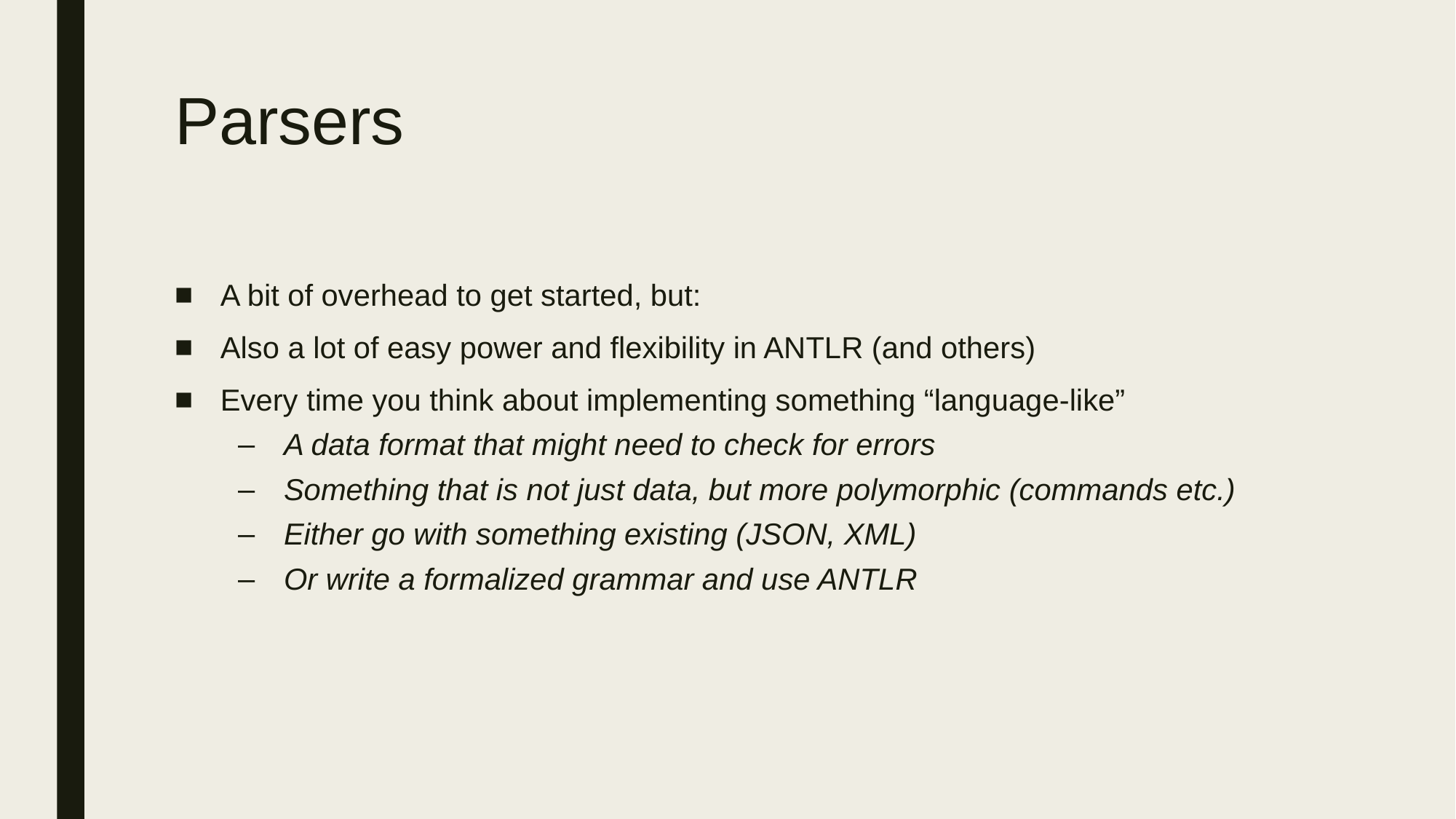

# Parsers
A bit of overhead to get started, but:
Also a lot of easy power and flexibility in ANTLR (and others)
Every time you think about implementing something “language-like”
A data format that might need to check for errors
Something that is not just data, but more polymorphic (commands etc.)
Either go with something existing (JSON, XML)
Or write a formalized grammar and use ANTLR